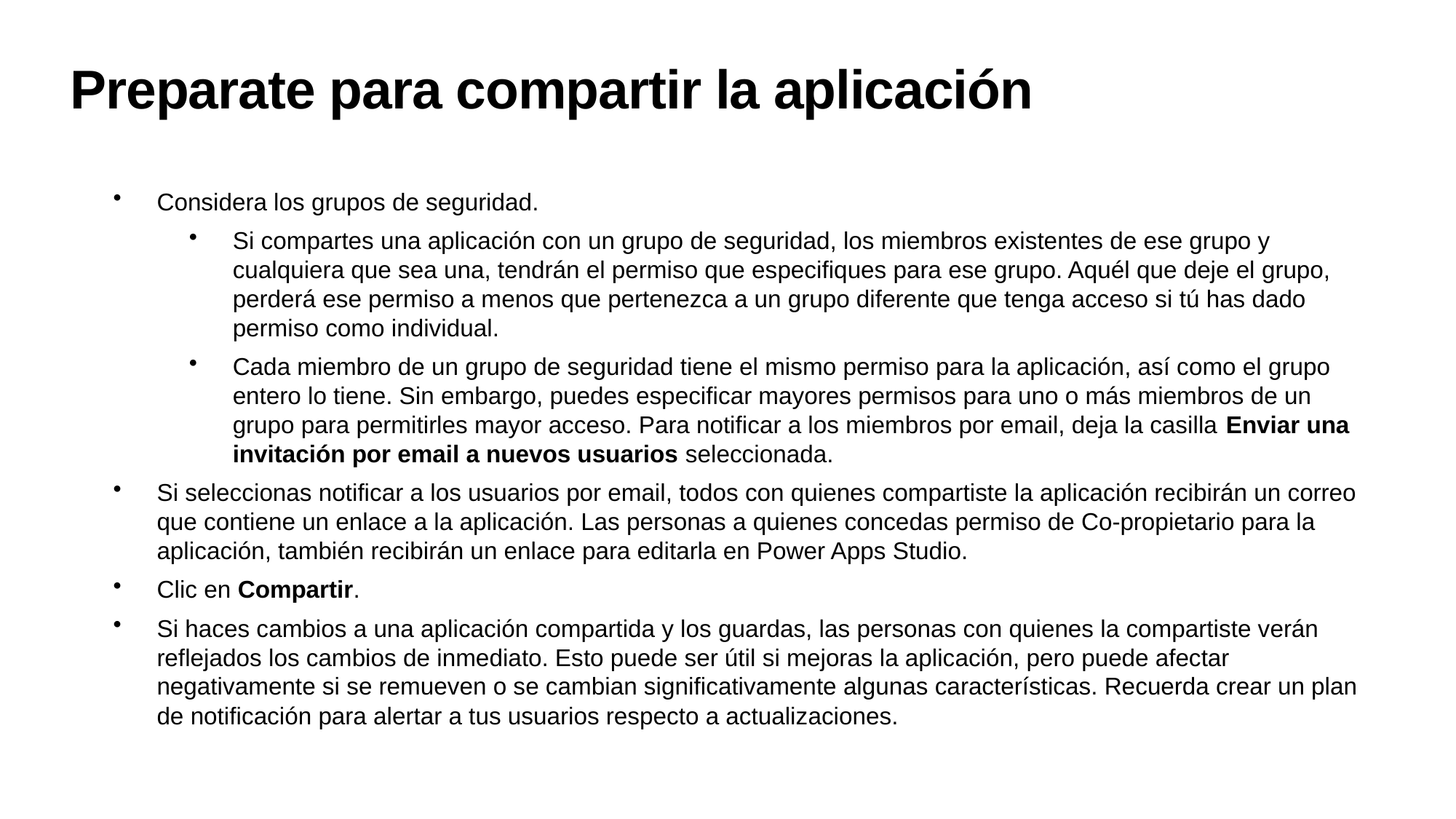

# Preparate para compartir la aplicación
Considera los grupos de seguridad.
Si compartes una aplicación con un grupo de seguridad, los miembros existentes de ese grupo y cualquiera que sea una, tendrán el permiso que especifiques para ese grupo. Aquél que deje el grupo, perderá ese permiso a menos que pertenezca a un grupo diferente que tenga acceso si tú has dado permiso como individual.
Cada miembro de un grupo de seguridad tiene el mismo permiso para la aplicación, así como el grupo entero lo tiene. Sin embargo, puedes especificar mayores permisos para uno o más miembros de un grupo para permitirles mayor acceso. Para notificar a los miembros por email, deja la casilla Enviar una invitación por email a nuevos usuarios seleccionada.
Si seleccionas notificar a los usuarios por email, todos con quienes compartiste la aplicación recibirán un correo que contiene un enlace a la aplicación. Las personas a quienes concedas permiso de Co-propietario para la aplicación, también recibirán un enlace para editarla en Power Apps Studio.
Clic en Compartir.
Si haces cambios a una aplicación compartida y los guardas, las personas con quienes la compartiste verán reflejados los cambios de inmediato. Esto puede ser útil si mejoras la aplicación, pero puede afectar negativamente si se remueven o se cambian significativamente algunas características. Recuerda crear un plan de notificación para alertar a tus usuarios respecto a actualizaciones.